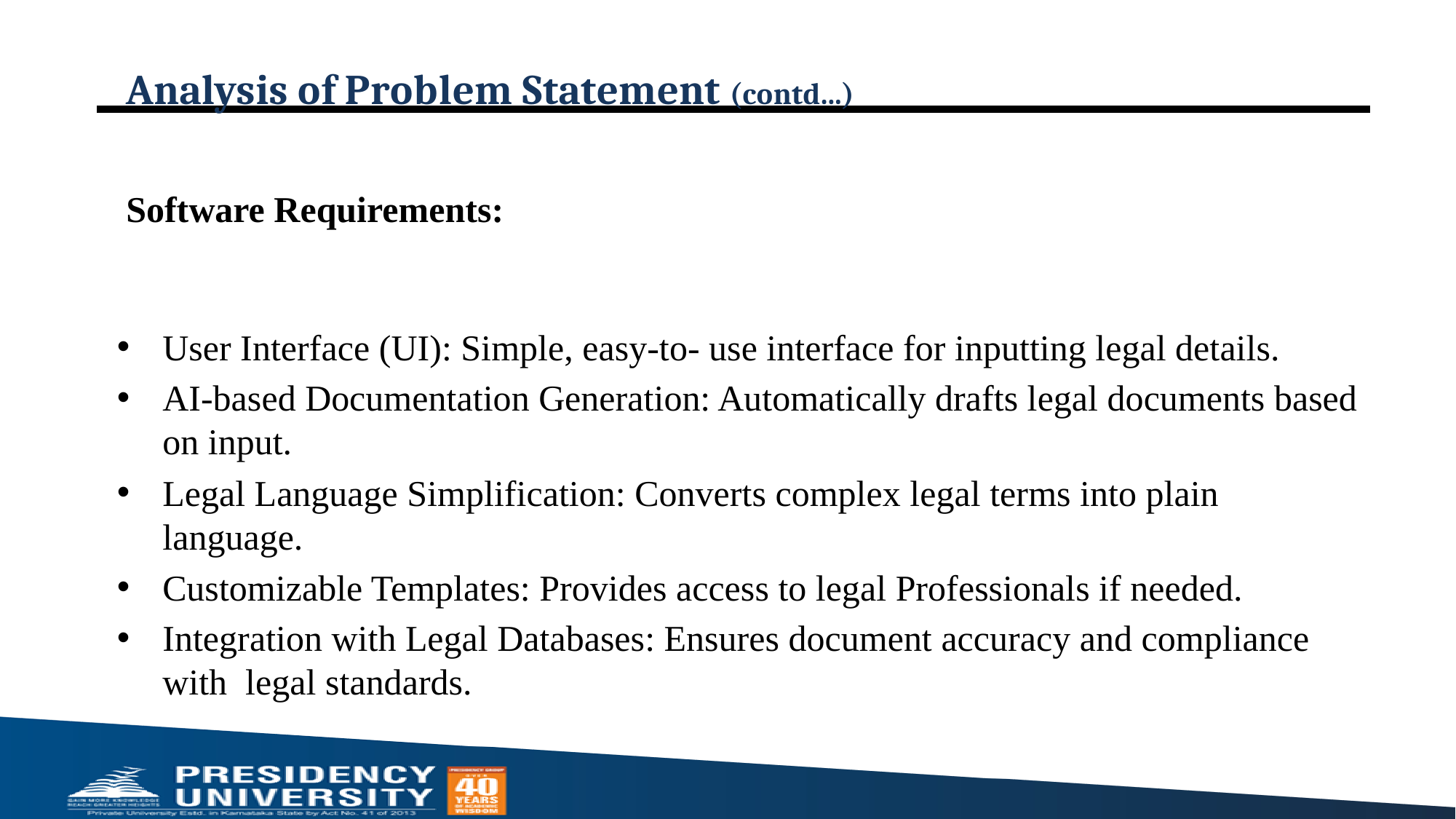

# Analysis of Problem Statement (contd...)
Software Requirements:

User Interface (UI): Simple, easy-to- use interface for inputting legal details.
AI-based Documentation Generation: Automatically drafts legal documents based on input.
Legal Language Simplification: Converts complex legal terms into plain language.
Customizable Templates: Provides access to legal Professionals if needed.
Integration with Legal Databases: Ensures document accuracy and compliance with  legal standards.